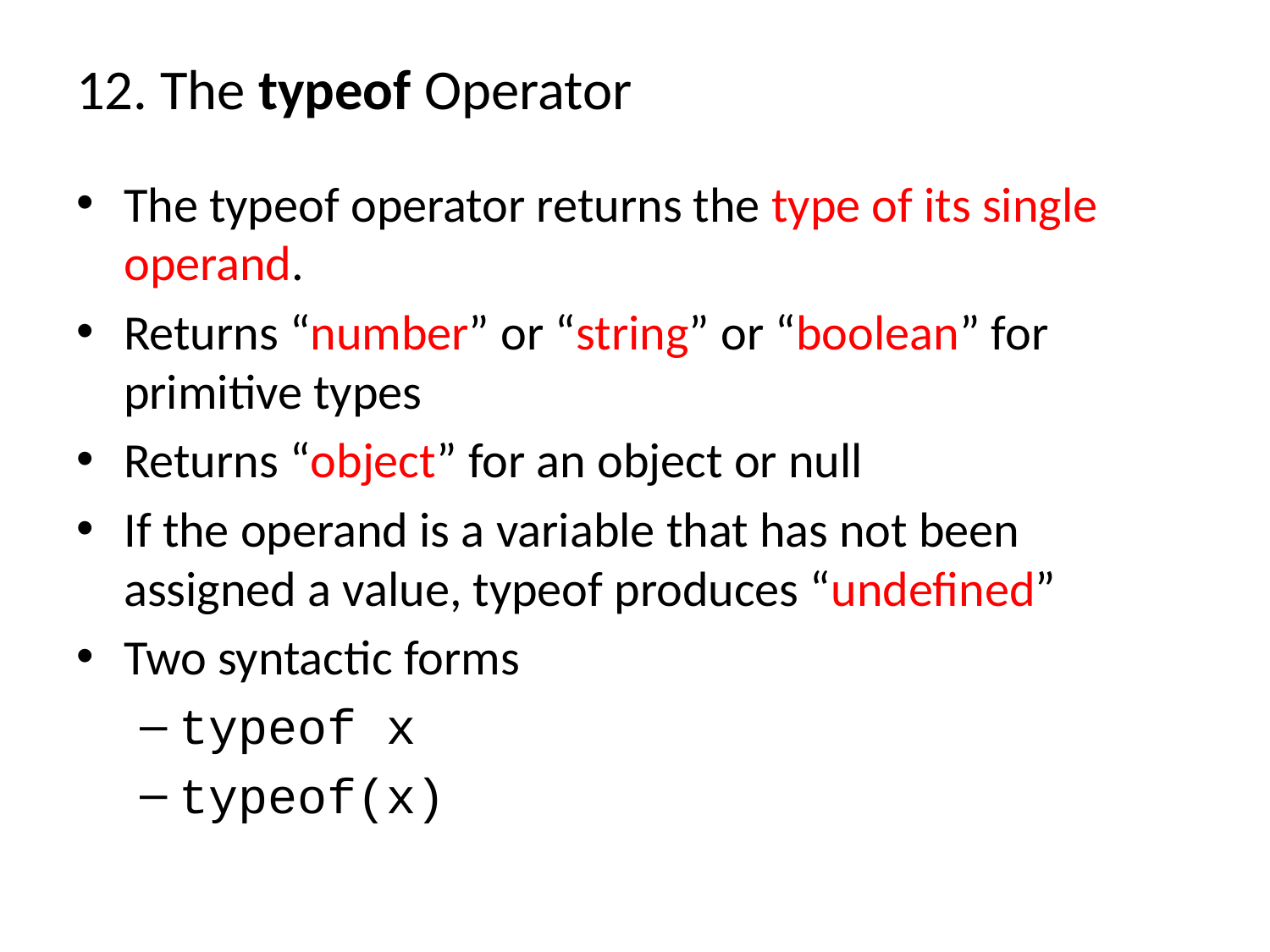

# 12. The typeof Operator
The typeof operator returns the type of its single operand.
Returns “number” or “string” or “boolean” for primitive types
Returns “object” for an object or null
If the operand is a variable that has not been assigned a value, typeof produces “undefined”
Two syntactic forms
typeof x
typeof(x)